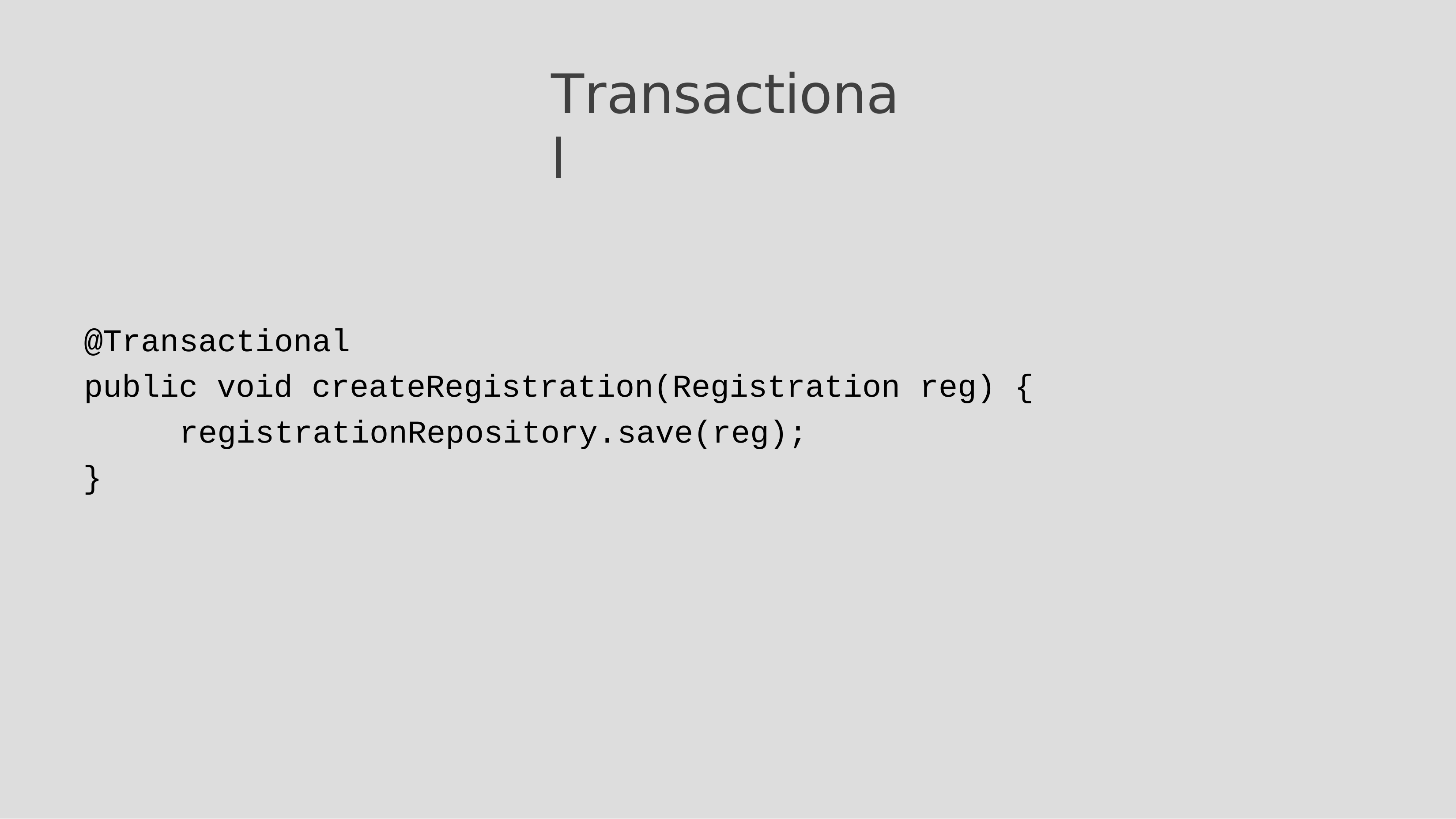

# Transactional
@Transactional
public void createRegistration(Registration reg) {  registrationRepository.save(reg);
}
9